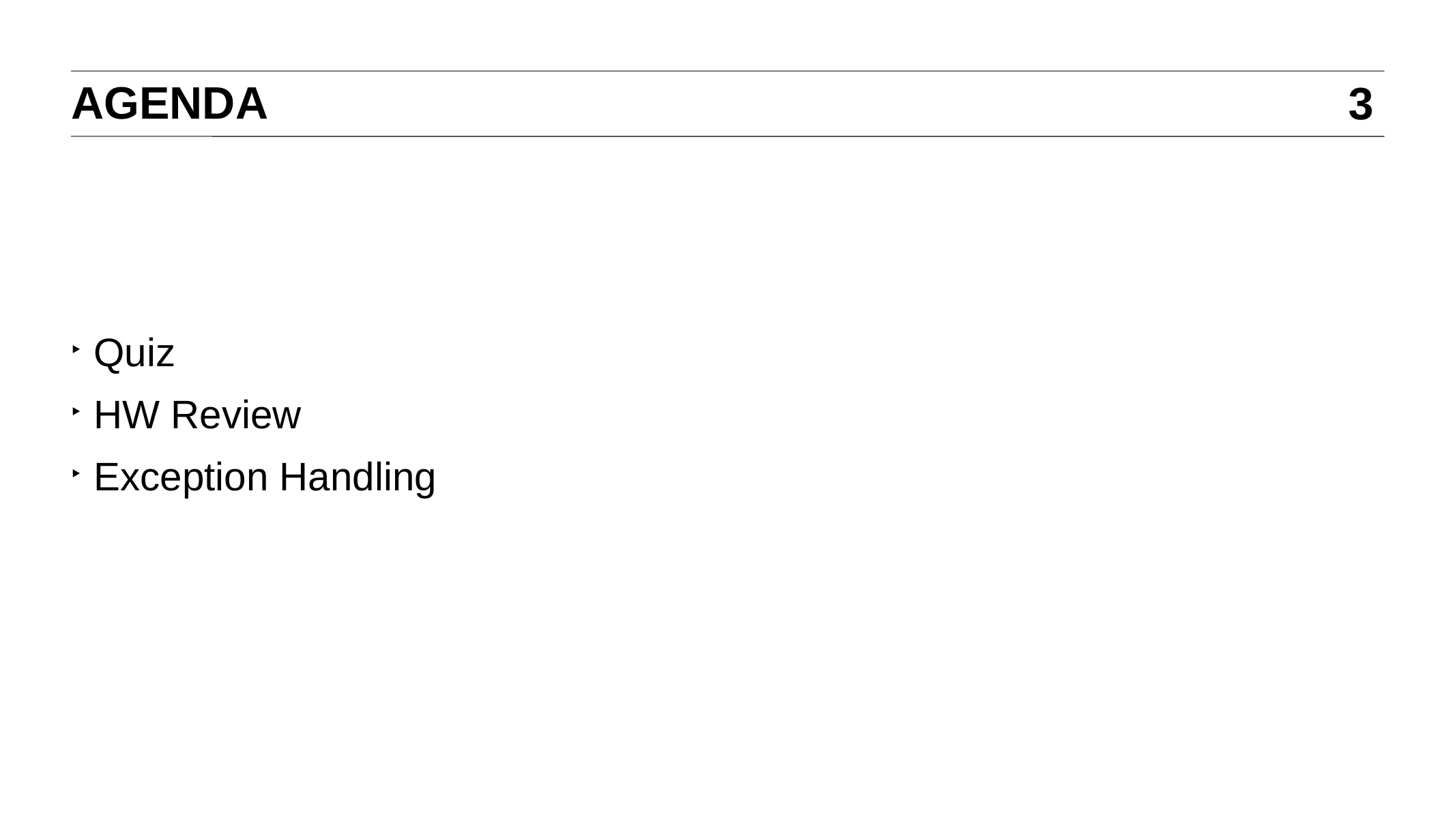

AGENDA
3

Quiz
HW Review
Exception Handling